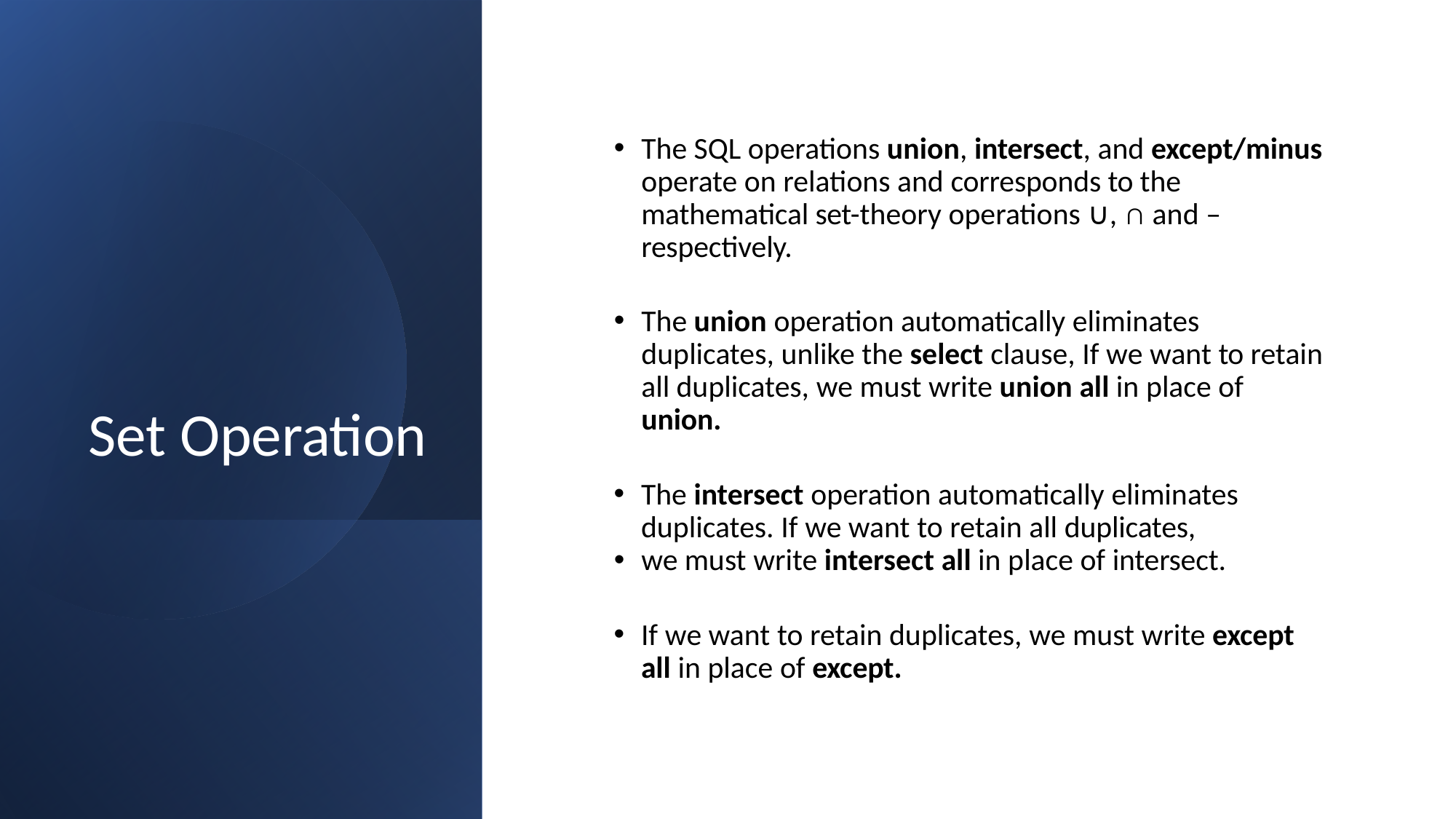

# Set Operation
The SQL operations union, intersect, and except/minus operate on relations and corresponds to the mathematical set-theory operations ∪, ∩ and – respectively.
The union operation automatically eliminates duplicates, unlike the select clause, If we want to retain all duplicates, we must write union all in place of union.
The intersect operation automatically eliminates duplicates. If we want to retain all duplicates,
we must write intersect all in place of intersect.
If we want to retain duplicates, we must write except all in place of except.